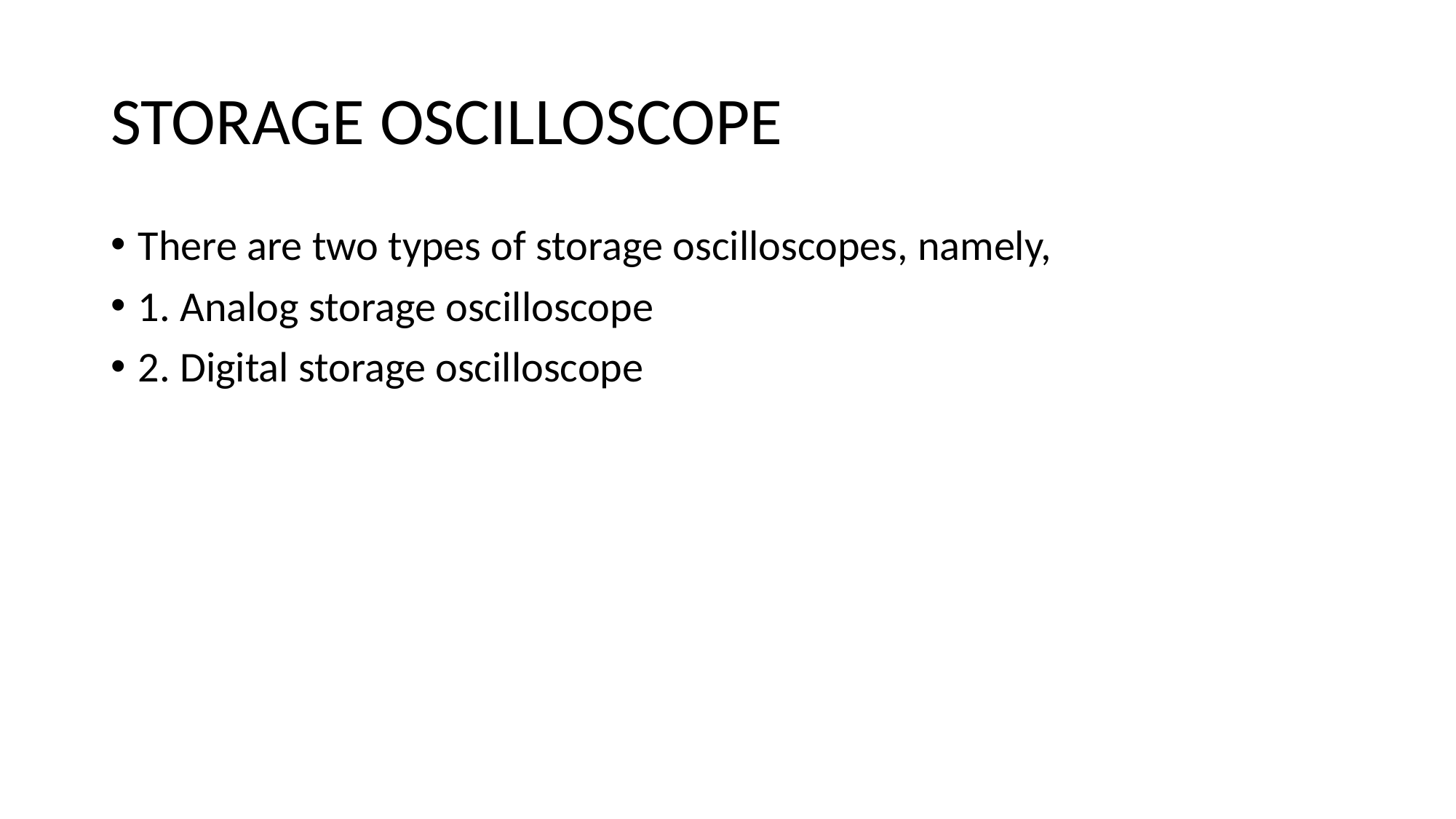

# STORAGE OSCILLOSCOPE
There are two types of storage oscilloscopes, namely,
1. Analog storage oscilloscope
2. Digital storage oscilloscope